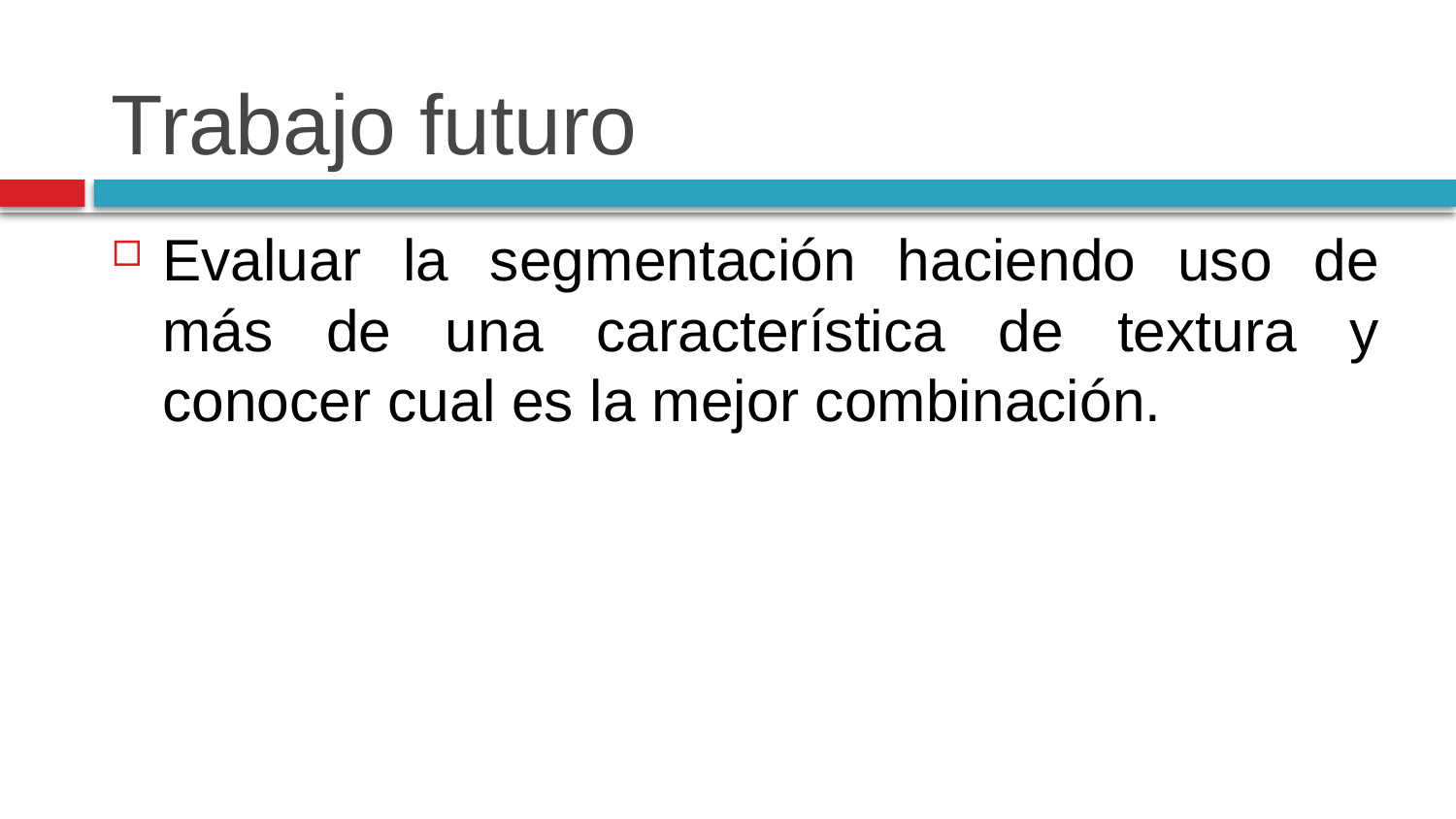

# Trabajo futuro
Evaluar la segmentación haciendo uso de más de una característica de textura y conocer cual es la mejor combinación.